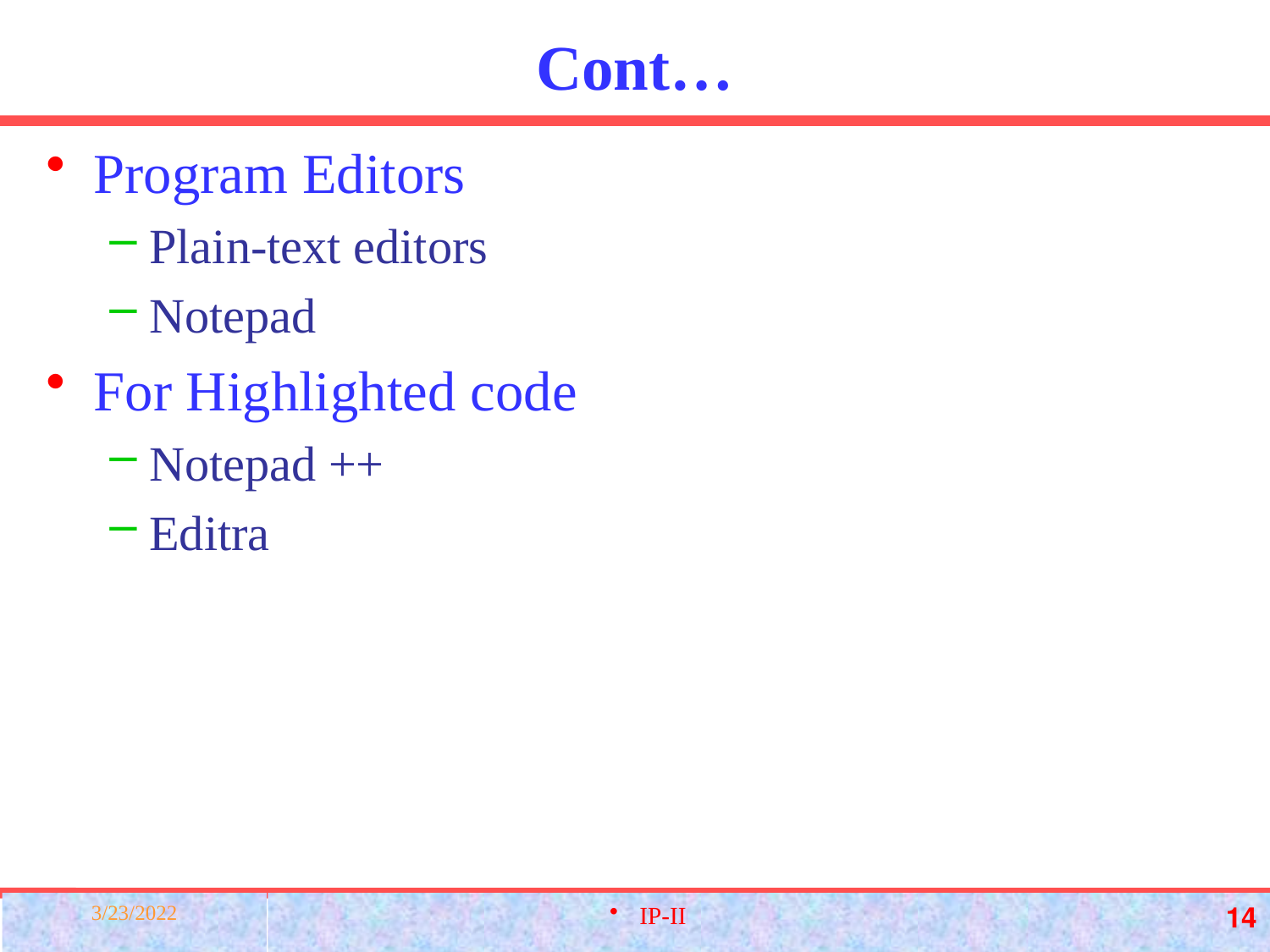

# Cont…
Program Editors
Plain-text editors
Notepad
For Highlighted code
Notepad ++
Editra
3/23/2022
IP-II
14